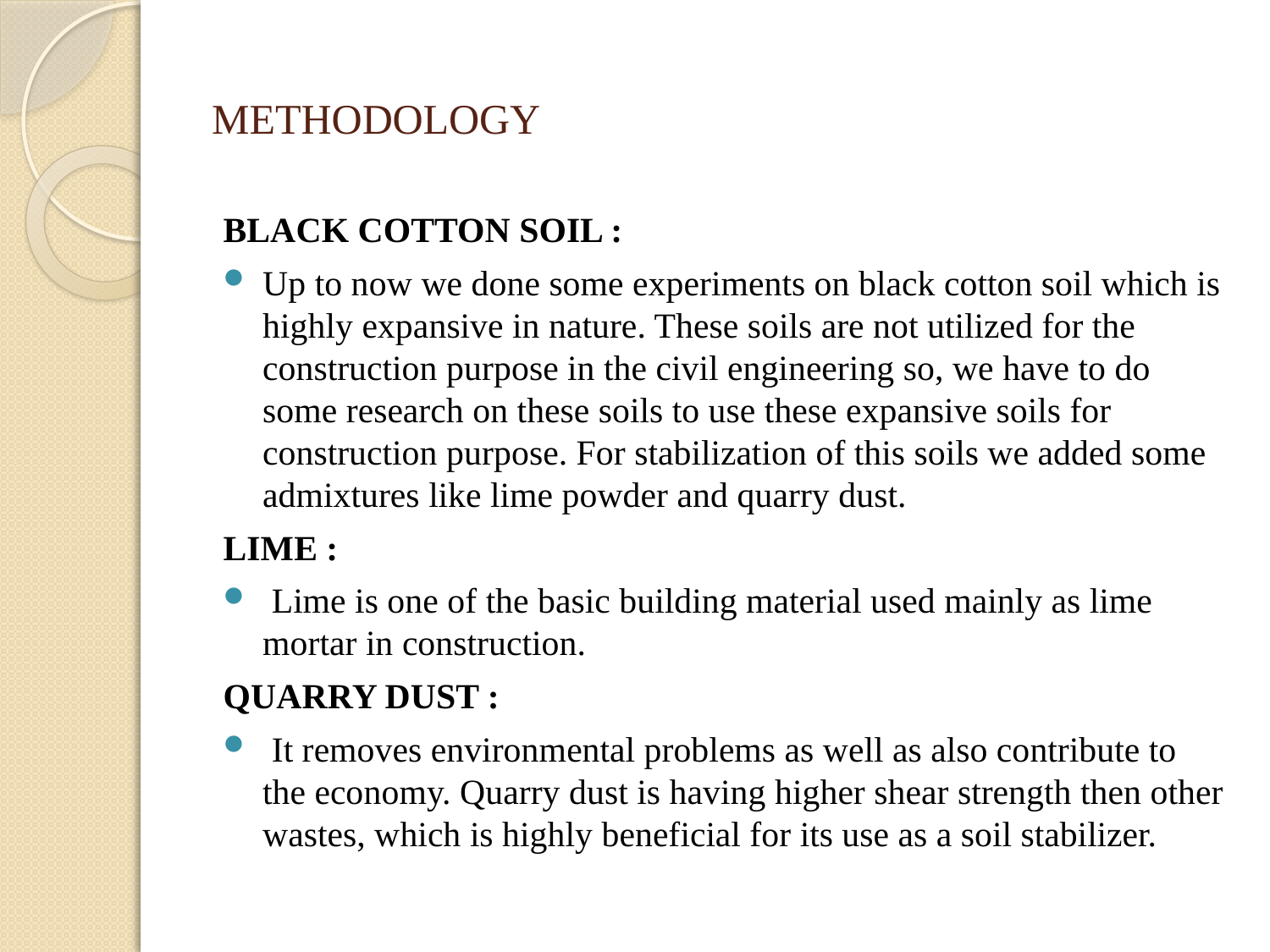

# METHODOLOGY
BLACK COTTON SOIL :
Up to now we done some experiments on black cotton soil which is highly expansive in nature. These soils are not utilized for the construction purpose in the civil engineering so, we have to do some research on these soils to use these expansive soils for construction purpose. For stabilization of this soils we added some admixtures like lime powder and quarry dust.
LIME :
 Lime is one of the basic building material used mainly as lime mortar in construction.
QUARRY DUST :
 It removes environmental problems as well as also contribute to the economy. Quarry dust is having higher shear strength then other wastes, which is highly beneficial for its use as a soil stabilizer.